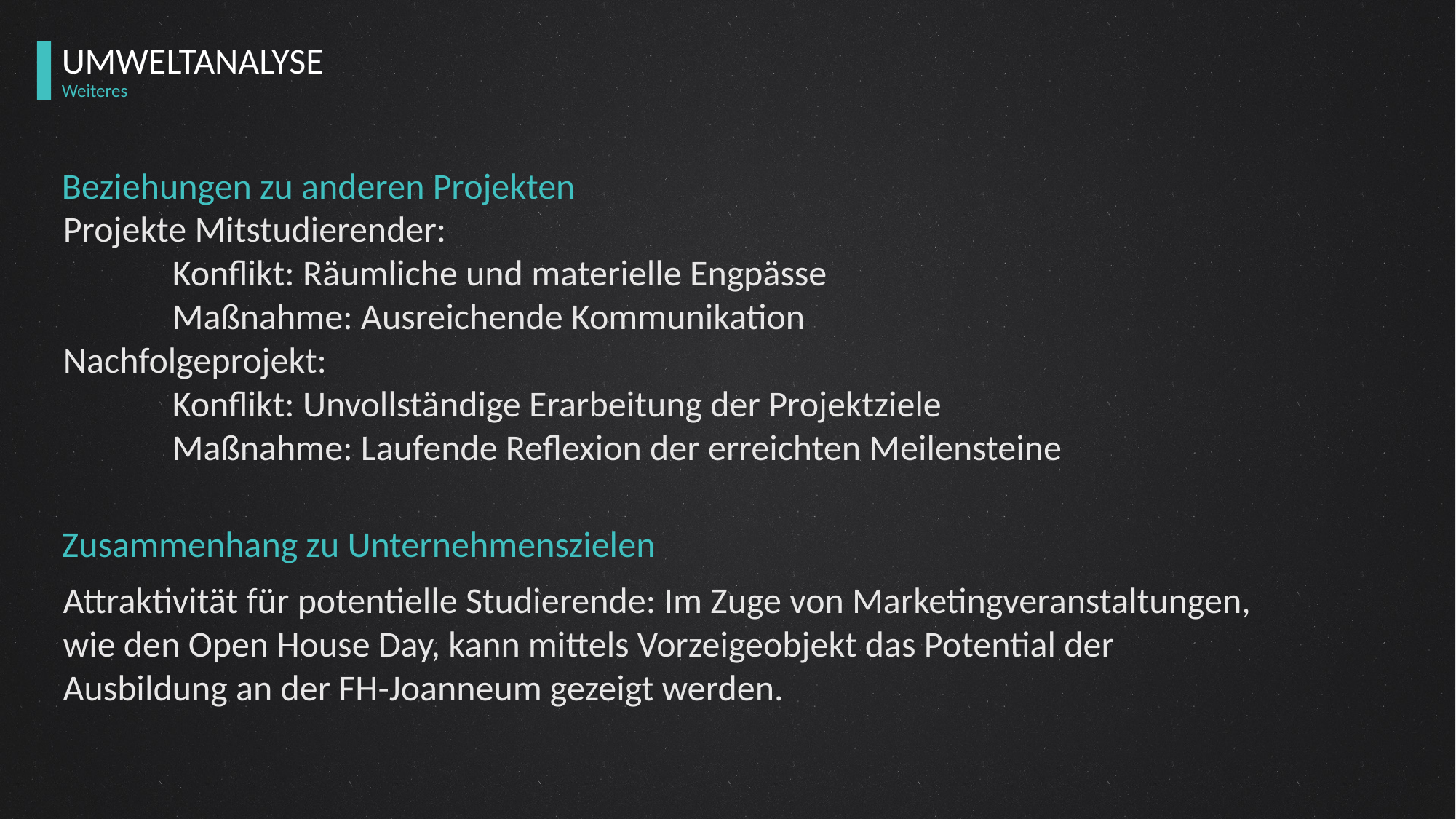

UMWELTANALYSE
Weiteres

Beziehungen zu anderen Projekten
Projekte Mitstudierender:
	Konflikt: Räumliche und materielle Engpässe
	Maßnahme: Ausreichende Kommunikation
Nachfolgeprojekt:
	Konflikt: Unvollständige Erarbeitung der Projektziele
	Maßnahme: Laufende Reflexion der erreichten Meilensteine
Zusammenhang zu Unternehmenszielen
Attraktivität für potentielle Studierende: Im Zuge von Marketingveranstaltungen, wie den Open House Day, kann mittels Vorzeigeobjekt das Potential der Ausbildung an der FH-Joanneum gezeigt werden.